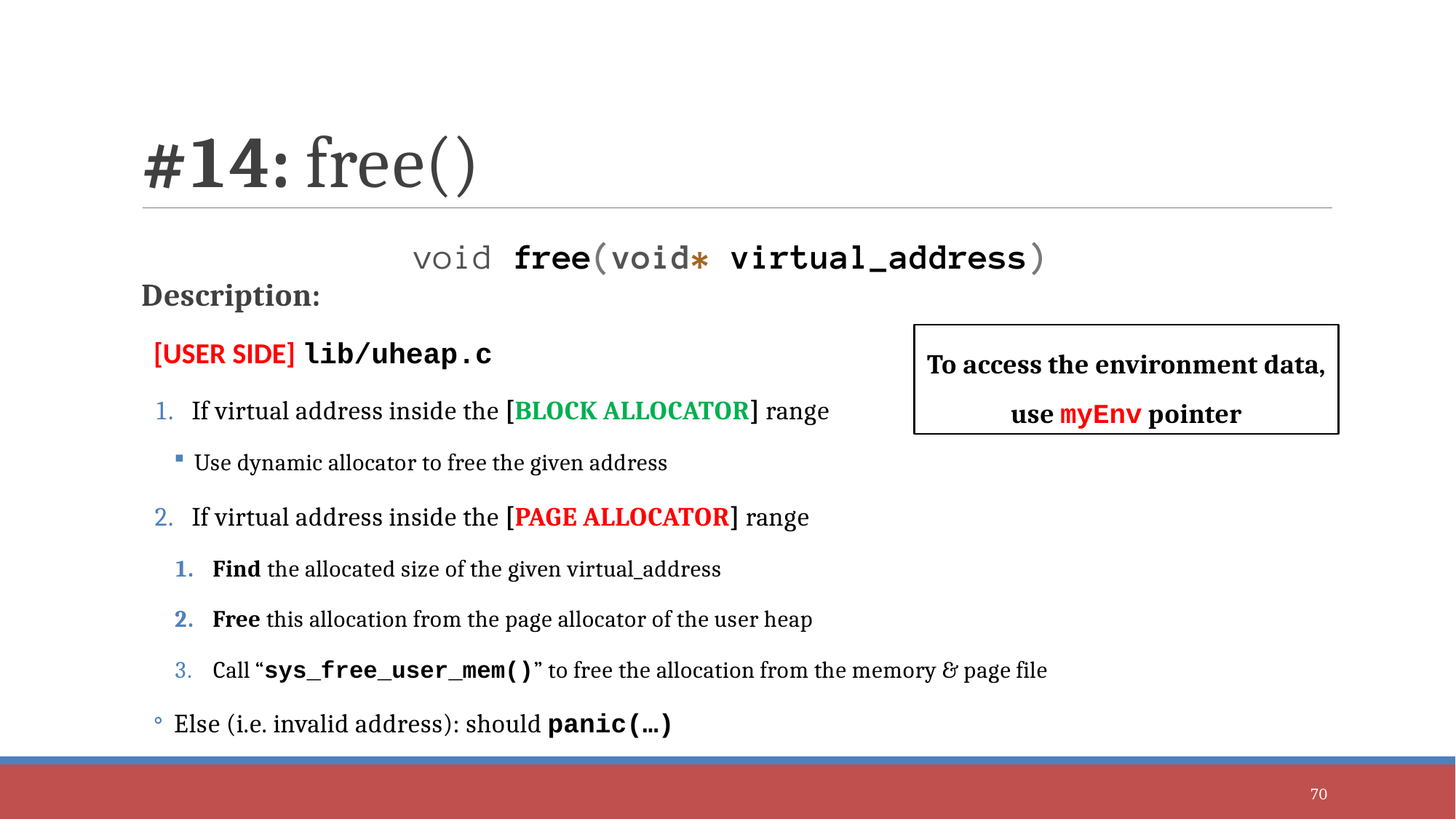

# #14: free()
void free(void* virtual_address)
Description:
[USER SIDE] lib/uheap.c
If virtual address inside the [BLOCK ALLOCATOR] range
Use dynamic allocator to free the given address
If virtual address inside the [PAGE ALLOCATOR] range
Find the allocated size of the given virtual_address
Free this allocation from the page allocator of the user heap
Call “sys_free_user_mem()” to free the allocation from the memory & page file
Else (i.e. invalid address): should panic(…)
To access the environment data, use myEnv pointer
70